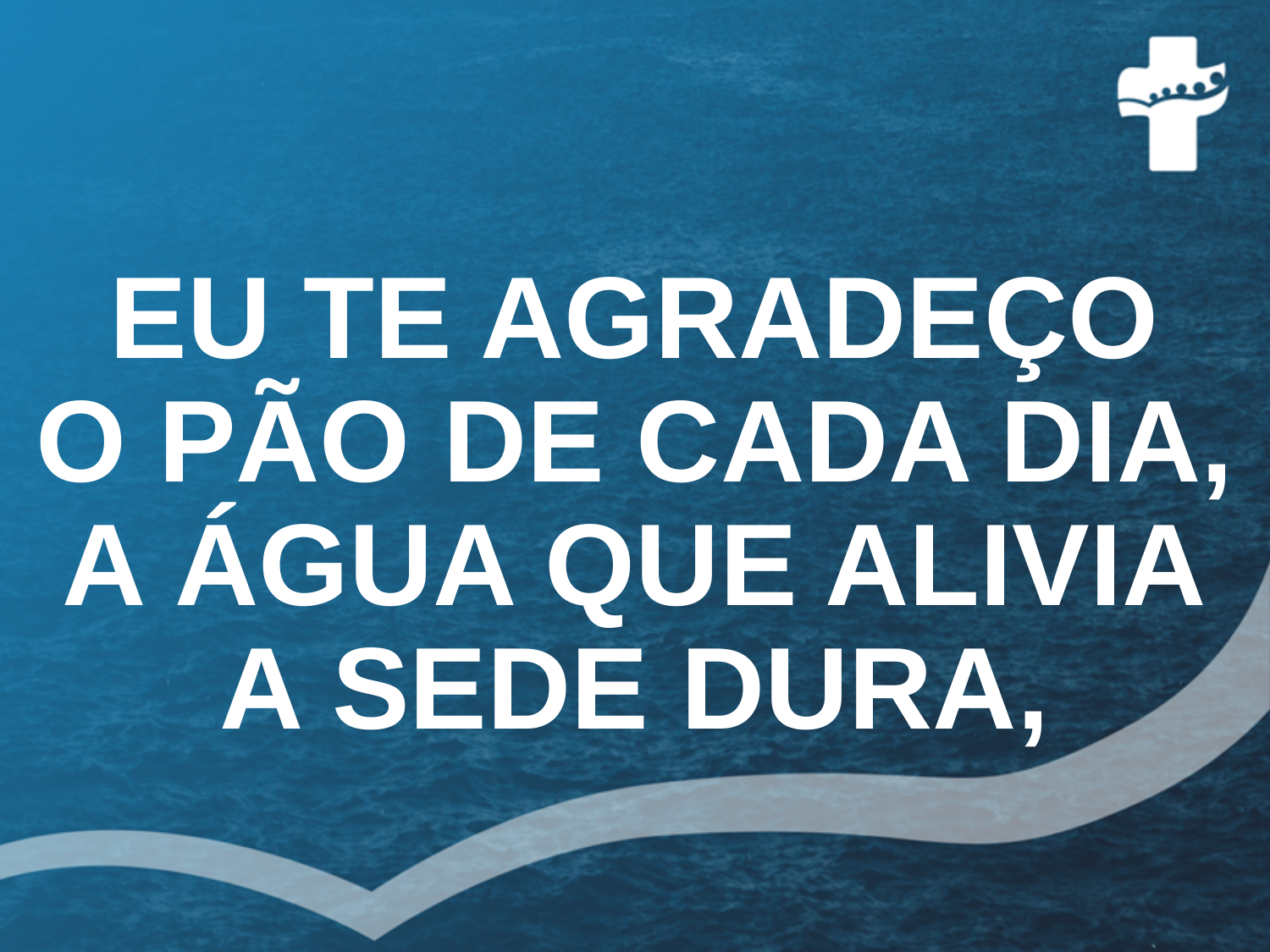

# EU TE AGRADEÇO O PÃO DE CADA DIA, A ÁGUA QUE ALIVIA A SEDE DURA,